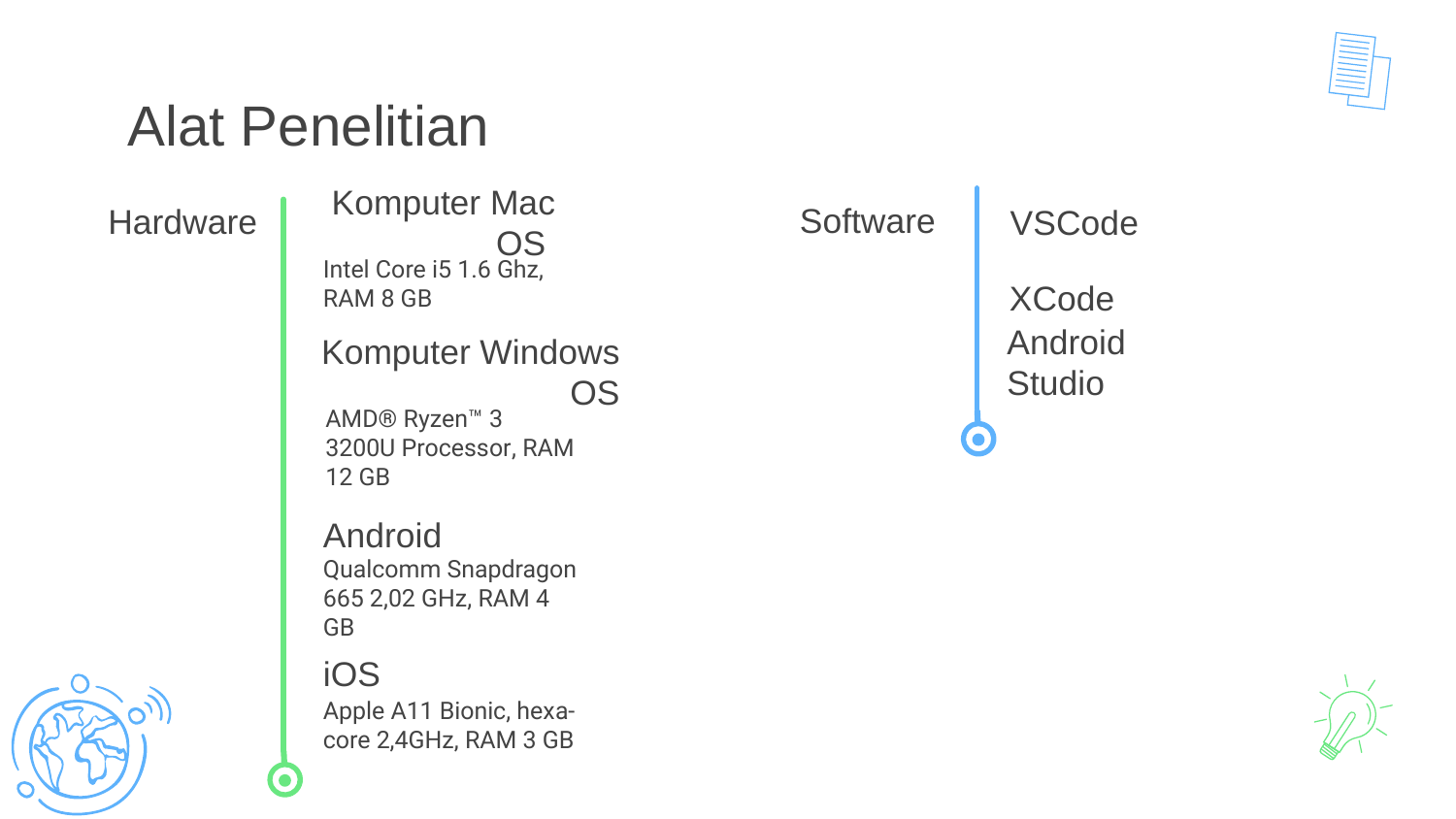

# Alat Penelitian
Software
Hardware
Komputer Mac OS
VSCode
Intel Core i5 1.6 Ghz, RAM 8 GB
XCode

Android Studio
Komputer Windows OS
AMD® Ryzen™ 3 3200U Processor, RAM 12 GB

Android
Qualcomm Snapdragon 665 2,02 GHz, RAM 4 GB
iOS
Apple A11 Bionic, hexa-core 2,4GHz, RAM 3 GB